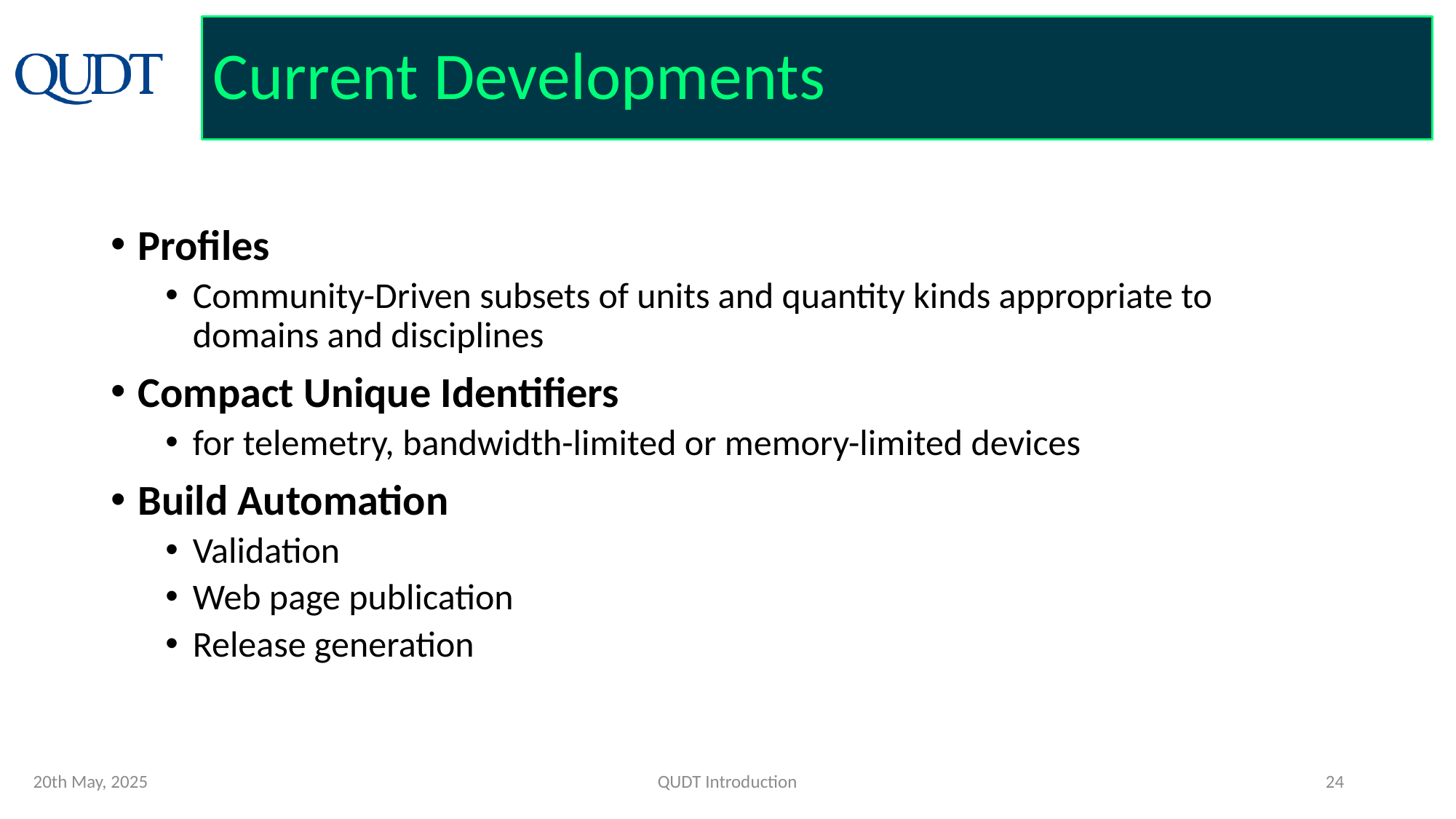

# Current Developments
Profiles
Community-Driven subsets of units and quantity kinds appropriate to domains and disciplines
Compact Unique Identifiers
for telemetry, bandwidth-limited or memory-limited devices
Build Automation
Validation
Web page publication
Release generation
20th May, 2025
QUDT Introduction
24